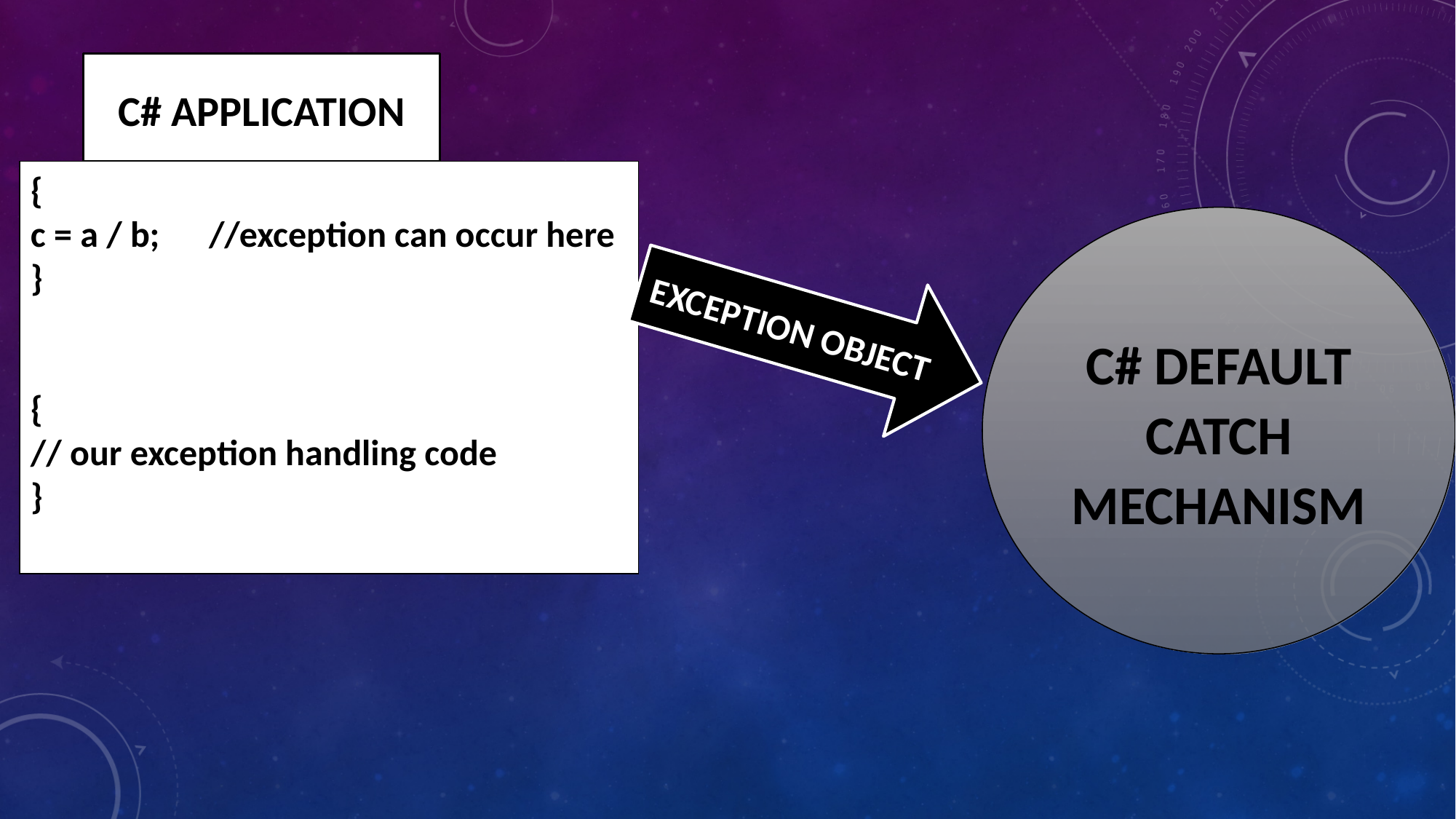

C# APPLICATION
{
c = a / b;      //exception can occur here
}

{
// our exception handling code
}

C# DEFAULT CATCH MECHANISM
EXCEPTION OBJECT